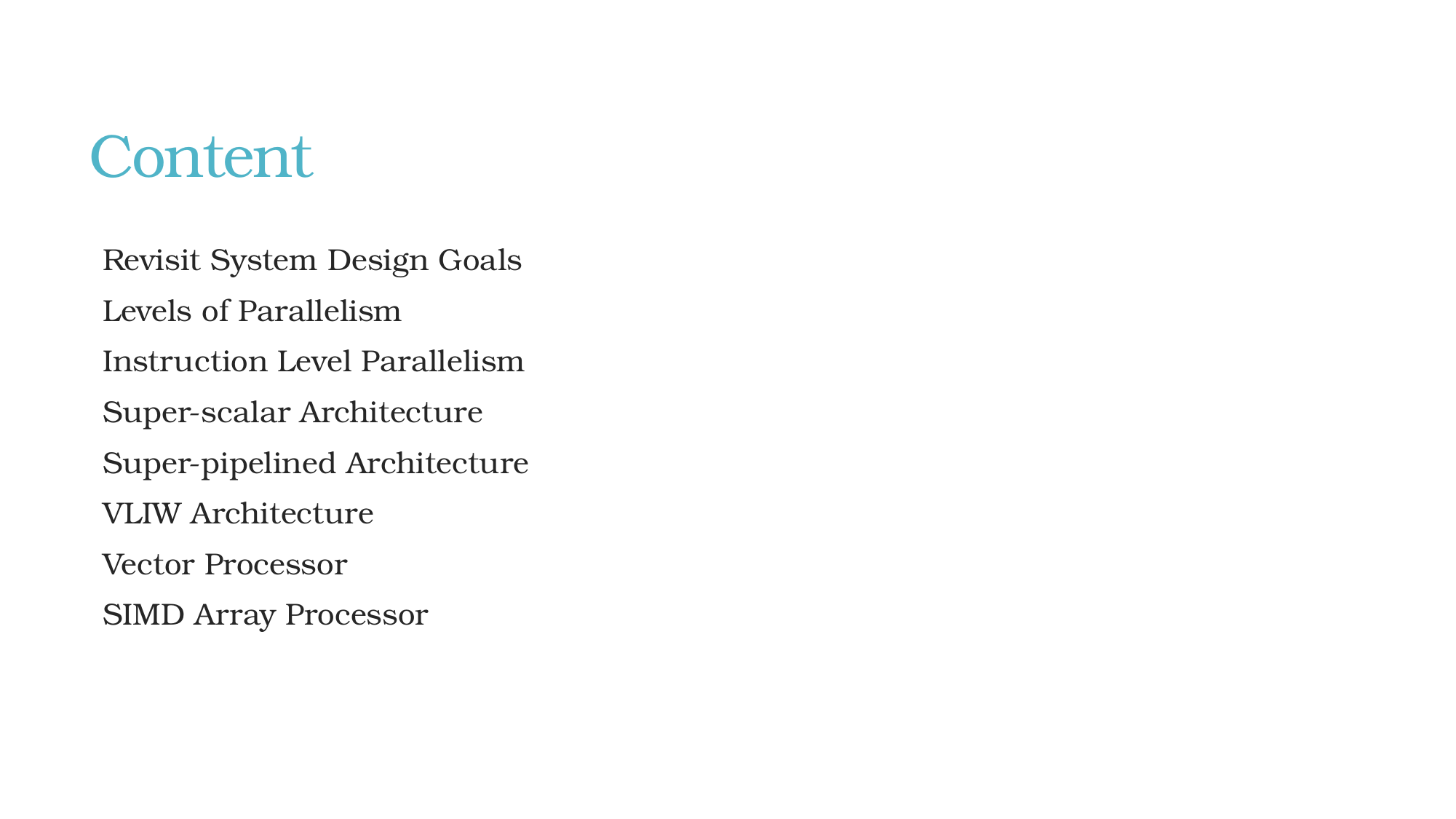

# Content
Revisit System Design Goals
Levels of Parallelism
Instruction Level Parallelism
Super-scalar Architecture
Super-pipelined Architecture
VLIW Architecture
Vector Processor
SIMD Array Processor